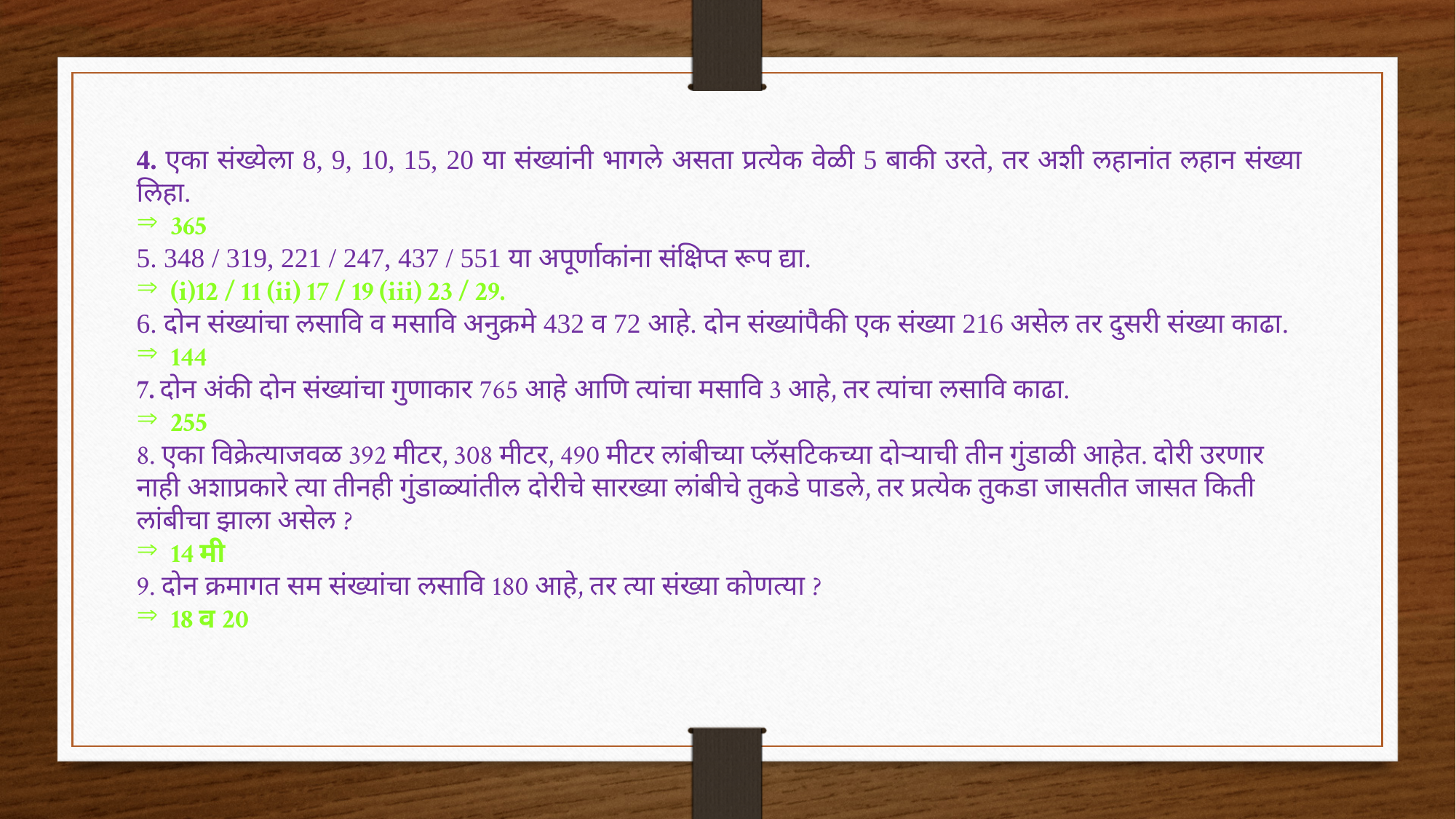

4. एका संख्येला 8, 9, 10, 15, 20 या संख्यांनी भागले असता प्रत्येक वेळी 5 बाकी उरते, तर अशी लहानांत लहान संख्या लिहा.
365
5. 348 / 319, 221 / 247, 437 / 551 या अपूर्णाकांना संक्षिप्त रूप द्या.
(i)12 / 11 (ii) 17 / 19 (iii) 23 / 29.
6. दोन संख्यांचा लसावि व मसावि अनुक्रमे 432 व 72 आहे. दोन संख्यांपैकी एक संख्या 216 असेल तर दुसरी संख्या काढा.
144
7. दोन अंकी दोन संख्यांचा गुणाकार 765 आहे आणि त्यांचा मसावि 3 आहे, तर त्यांचा लसावि काढा.
255
8. एका विक्रेत्याजवळ 392 मीटर, 308 मीटर, 490 मीटर लांबीच्या प्लॅसटिकच्या दोऱ्याची तीन गुंडाळी आहेत. दोरी उरणार नाही अशाप्रकारे त्या तीनही गुंडाळ्यांतील दोरीचे सारख्या लांबीचे तुकडे पाडले, तर प्रत्येक तुकडा जासतीत जासत किती लांबीचा झाला असेल ?
14 मी
9. दोन क्रमागत सम संख्यांचा लसावि 180 आहे, तर त्या संख्या कोणत्या ?
18 व 20